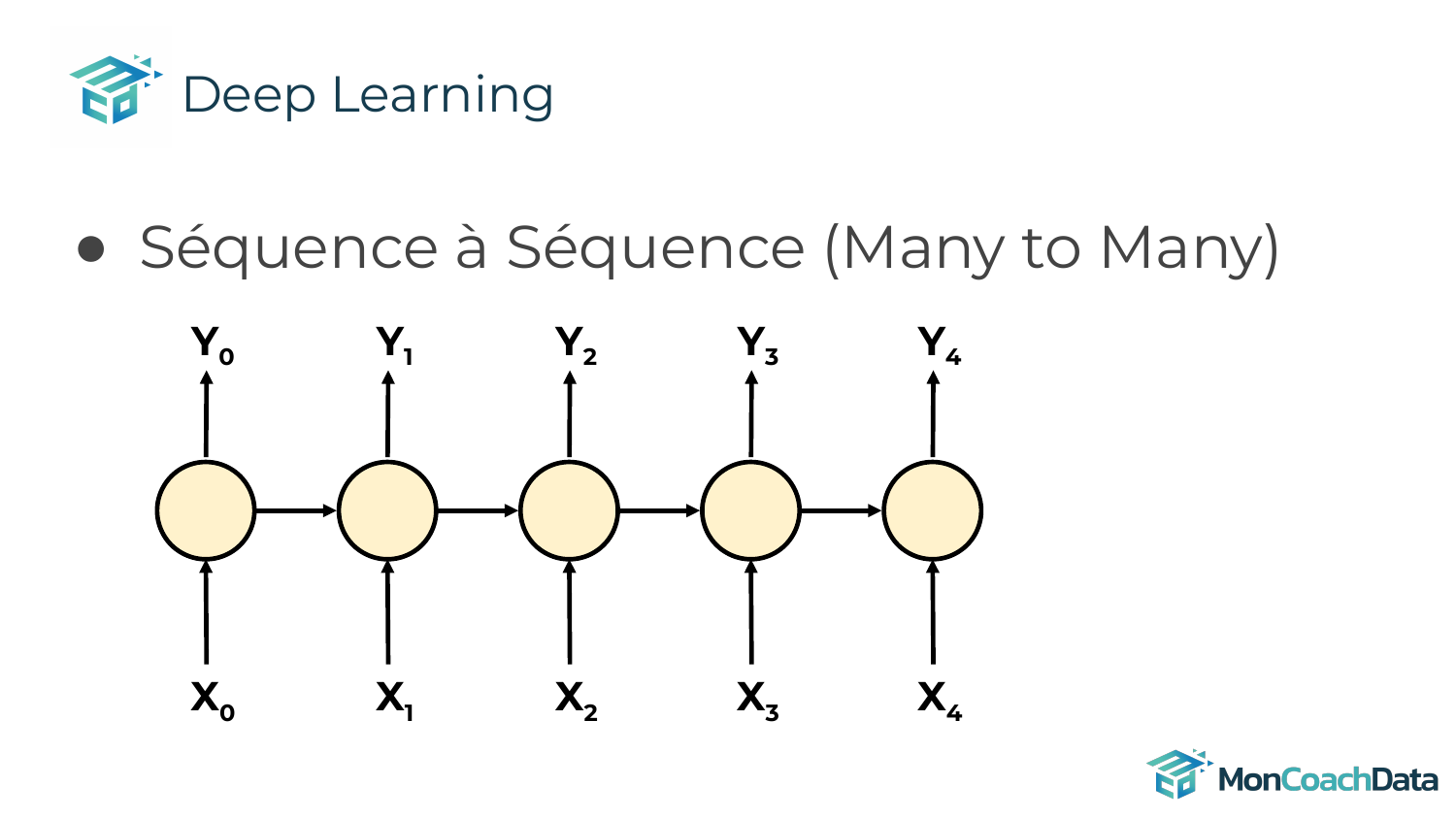

# Deep Learning
Séquence à Séquence (Many to Many)
Y0
Y1
Y2
Y3
Y4

X0
X1
X2
X3
X4